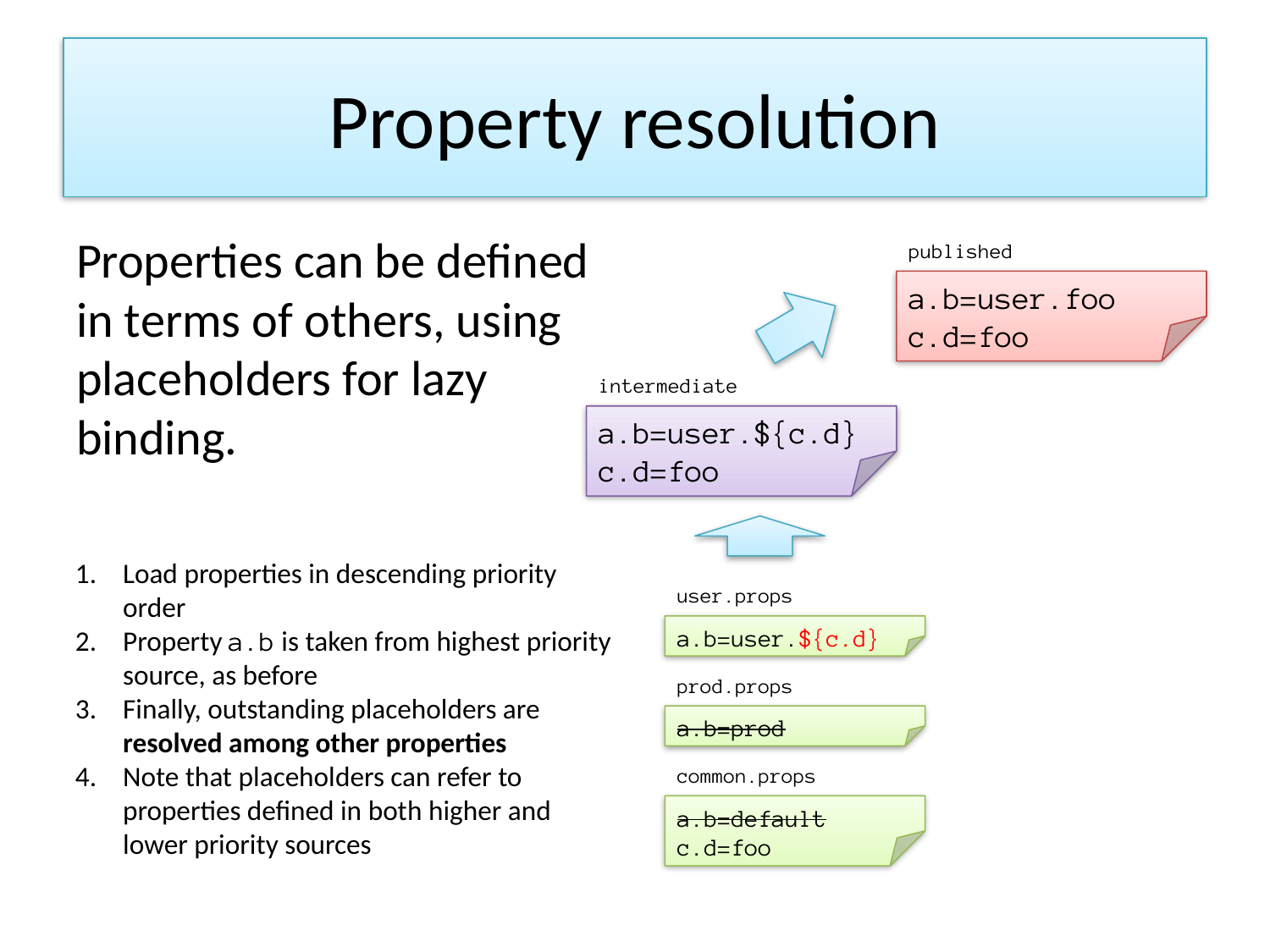

# Property resolution
Properties can be defined in terms of others, using placeholders for lazy binding.
published
a.b=user.foo
c.d=foo

intermediate
a.b=user.${c.d}
c.d=foo

Load properties in descending priority order
Property a.b is taken from highest priority source, as before
Finally, outstanding placeholders are resolved among other properties
Note that placeholders can refer to properties defined in both higher and lower priority sources
user.props
a.b=user.${c.d}
prod.props
a.b=prod
common.props
a.b=default
c.d=foo